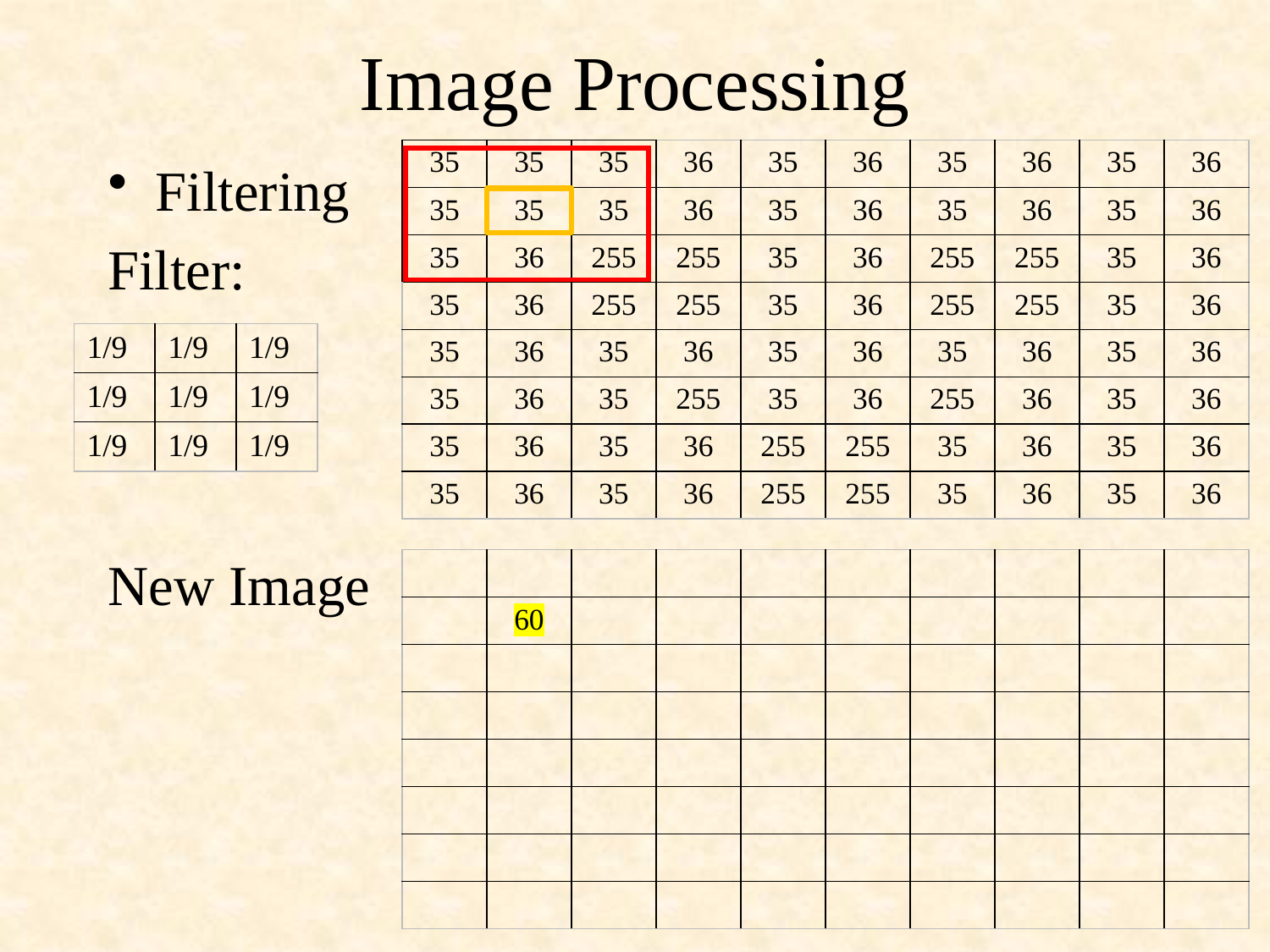

# Image Processing
| 35 | 35 | 35 | 36 | 35 | 36 | 35 | 36 | 35 | 36 |
| --- | --- | --- | --- | --- | --- | --- | --- | --- | --- |
| 35 | 35 | 35 | 36 | 35 | 36 | 35 | 36 | 35 | 36 |
| 35 | 36 | 255 | 255 | 35 | 36 | 255 | 255 | 35 | 36 |
| 35 | 36 | 255 | 255 | 35 | 36 | 255 | 255 | 35 | 36 |
| 35 | 36 | 35 | 36 | 35 | 36 | 35 | 36 | 35 | 36 |
| 35 | 36 | 35 | 255 | 35 | 36 | 255 | 36 | 35 | 36 |
| 35 | 36 | 35 | 36 | 255 | 255 | 35 | 36 | 35 | 36 |
| 35 | 36 | 35 | 36 | 255 | 255 | 35 | 36 | 35 | 36 |
Filtering
Filter:

New Image
|  |
| --- |

| 1/9 | 1/9 | 1/9 |
| --- | --- | --- |
| 1/9 | 1/9 | 1/9 |
| 1/9 | 1/9 | 1/9 |
|  |  |  |  |  |  |  |  |  |  |
| --- | --- | --- | --- | --- | --- | --- | --- | --- | --- |
|  | 60 |  |  |  |  |  |  |  |  |
|  |  |  |  |  |  |  |  |  |  |
|  |  |  |  |  |  |  |  |  |  |
|  |  |  |  |  |  |  |  |  |  |
|  |  |  |  |  |  |  |  |  |  |
|  |  |  |  |  |  |  |  |  |  |
|  |  |  |  |  |  |  |  |  |  |